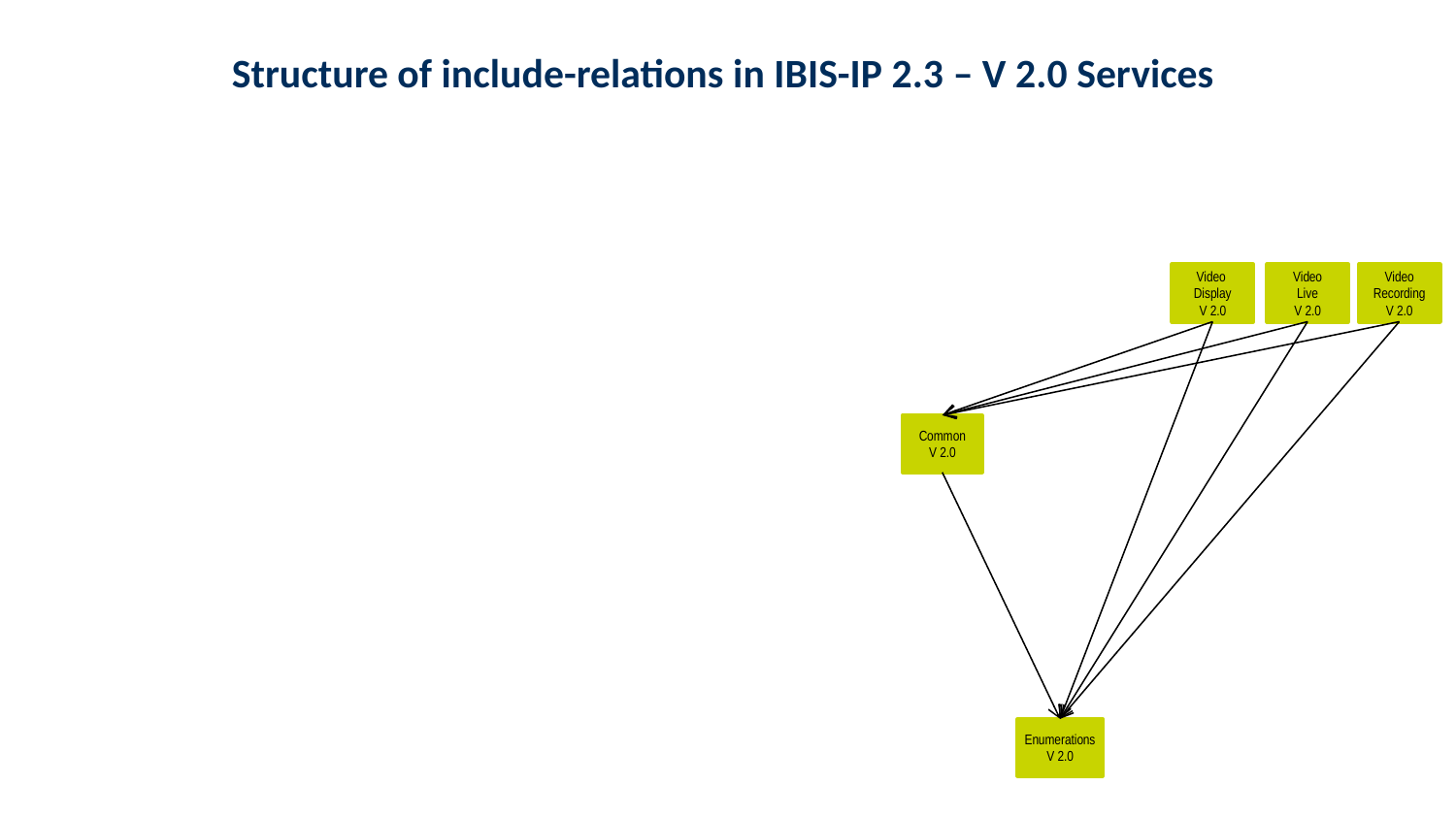

Structure of include-relations in IBIS-IP 2.3 – V 2.0 Services
Video
Display
V 2.0
Video
Live
V 2.0
Video Recording
V 2.0
Common
V 2.0
Enumerations
V 2.0